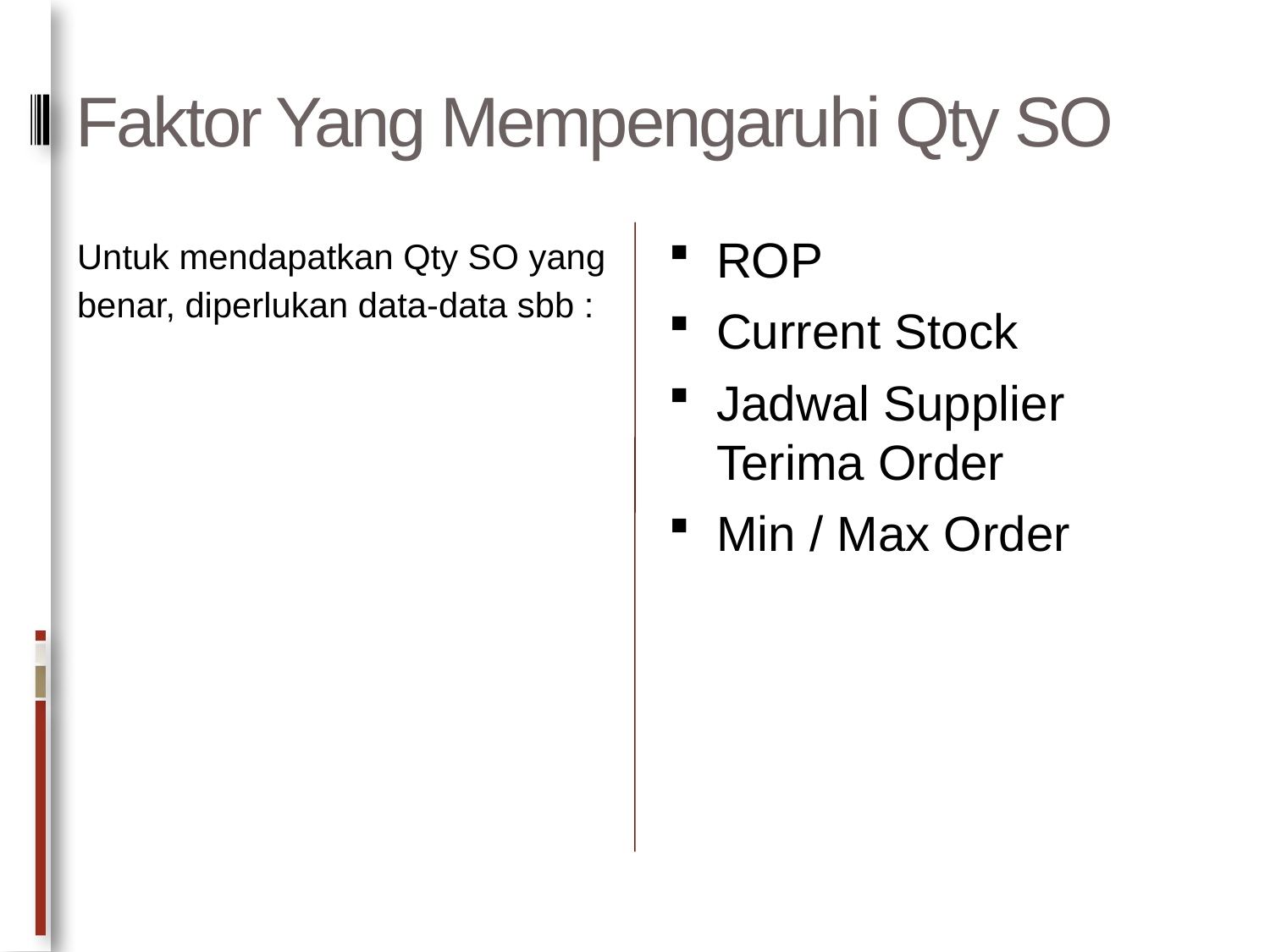

# Faktor Yang Mempengaruhi Qty SO
Untuk mendapatkan Qty SO yang benar, diperlukan data-data sbb :

ROP
Current Stock
Jadwal Supplier Terima Order
Min / Max Order